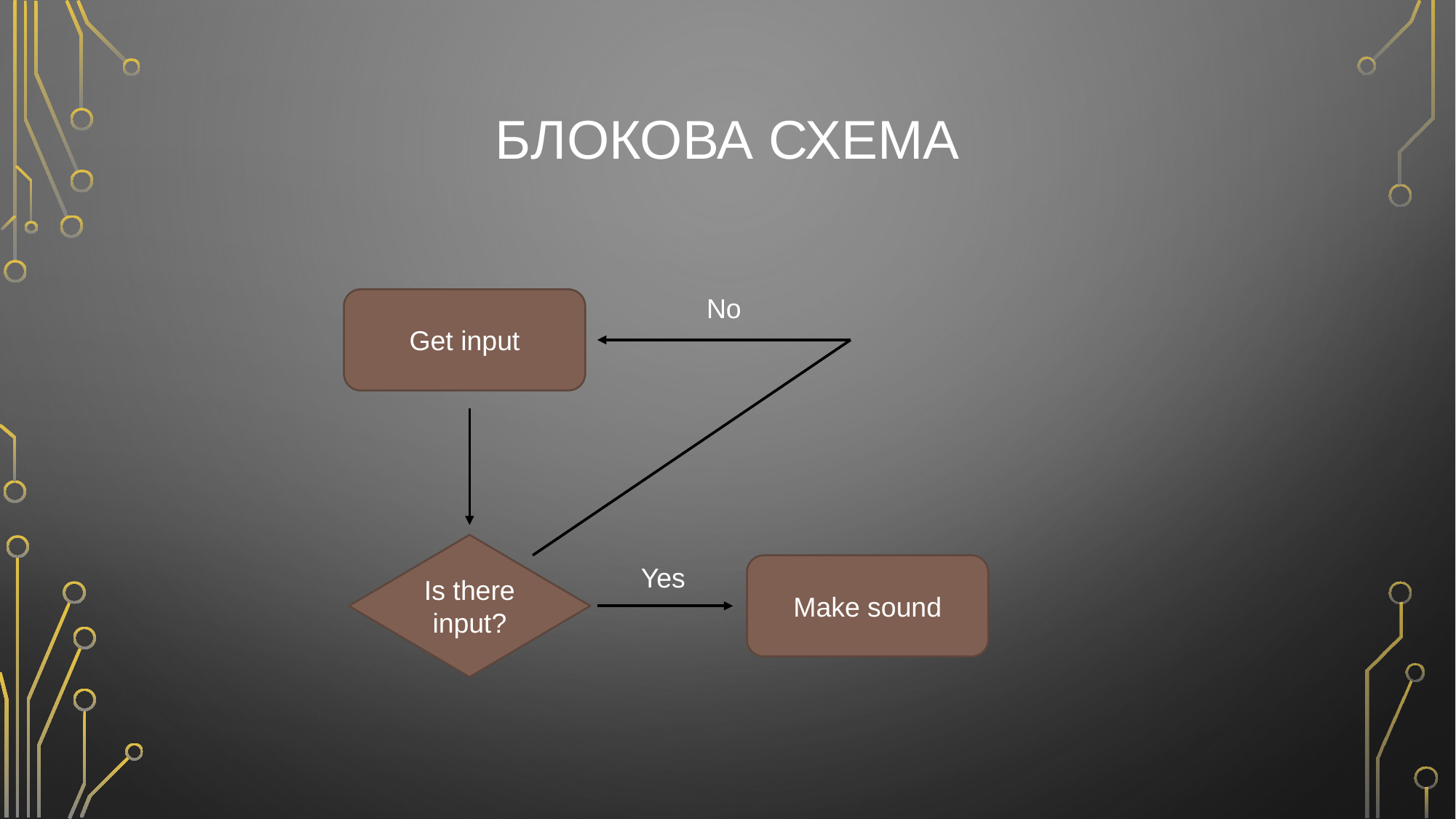

# Блокова схема
No
Get input
Is there input?
Yes
Make sound